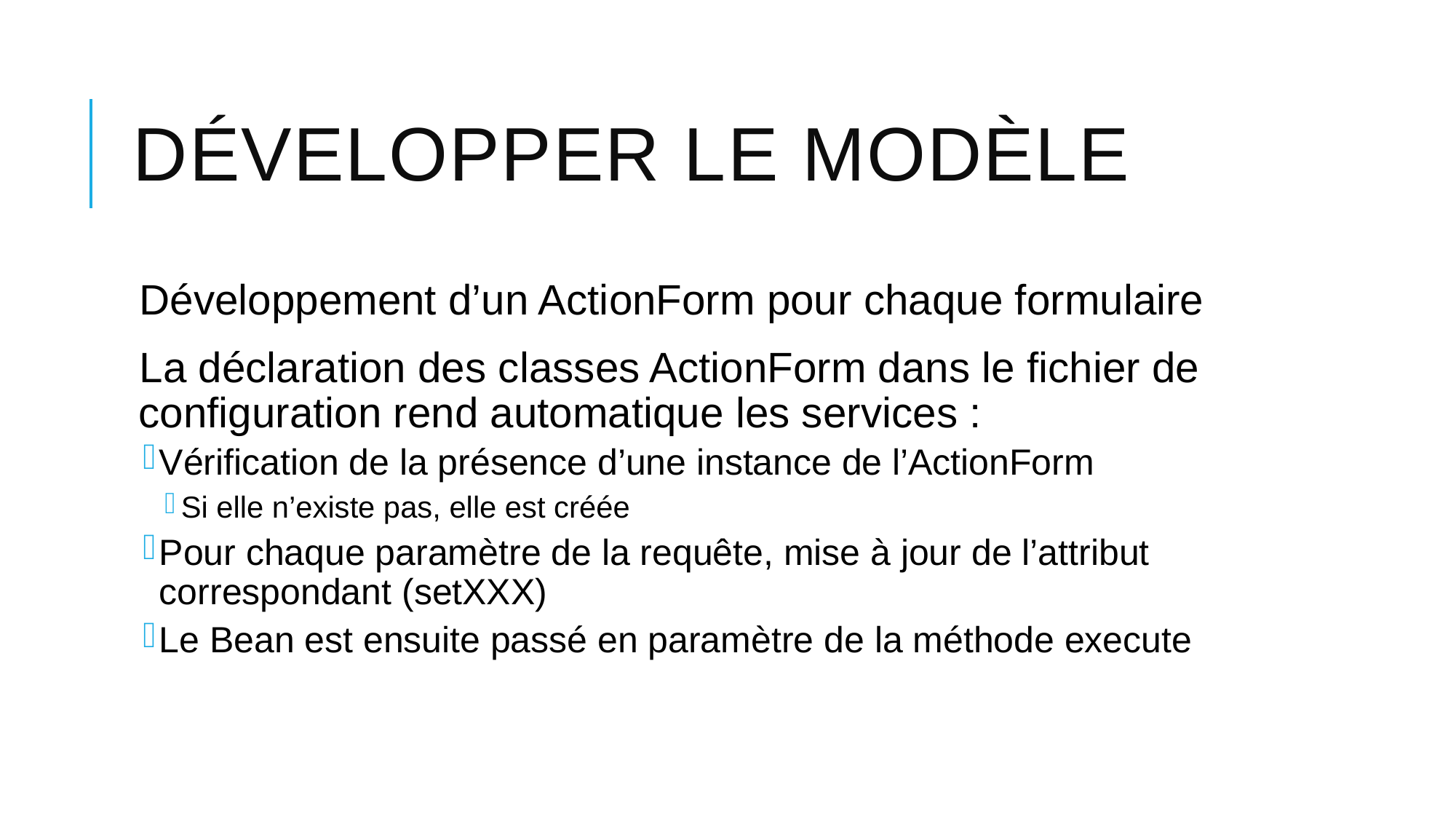

# Développer le modèle
Développement d’un ActionForm pour chaque formulaire
La déclaration des classes ActionForm dans le fichier de configuration rend automatique les services :
Vérification de la présence d’une instance de l’ActionForm
Si elle n’existe pas, elle est créée
Pour chaque paramètre de la requête, mise à jour de l’attribut correspondant (setXXX)
Le Bean est ensuite passé en paramètre de la méthode execute